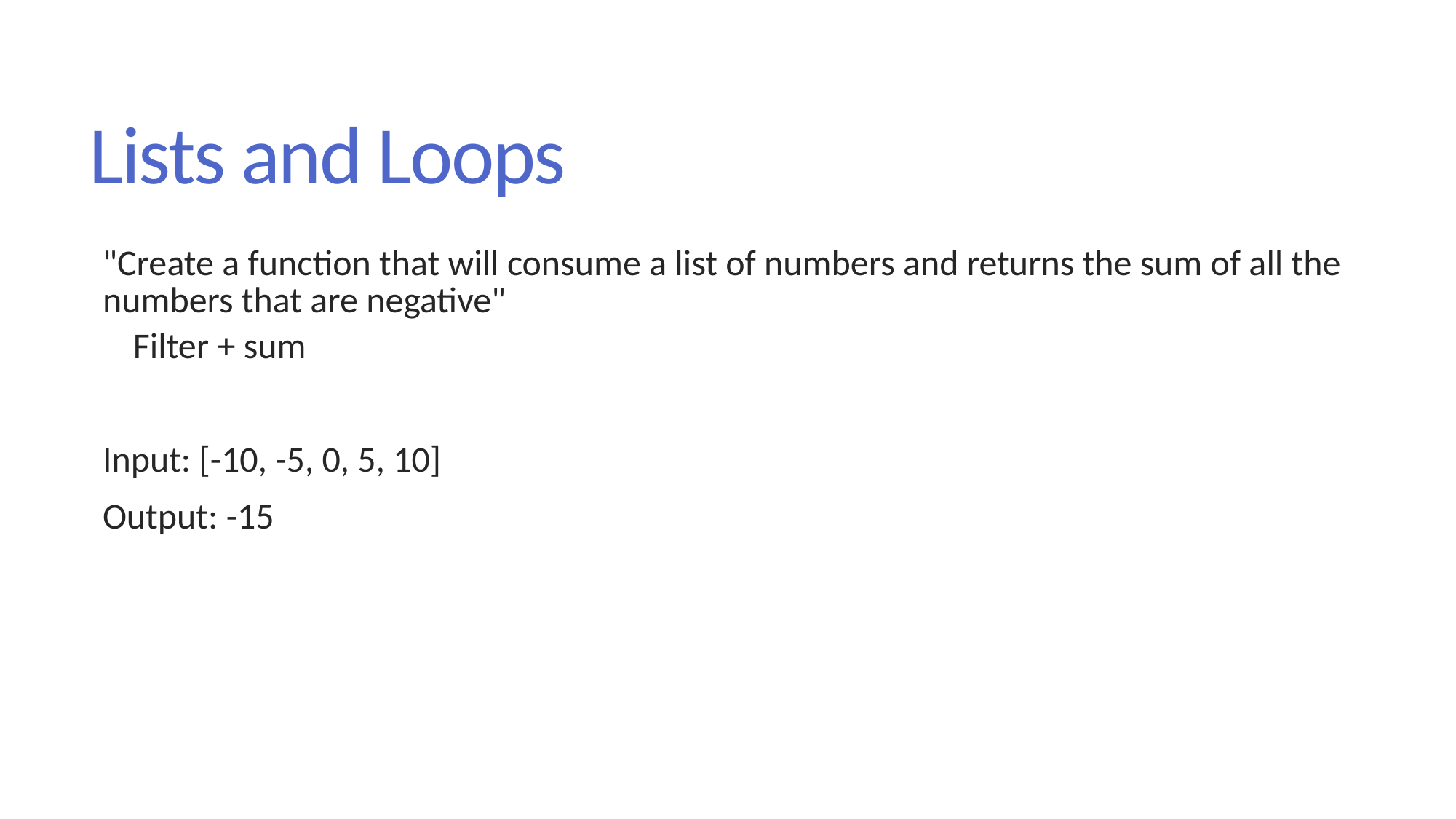

# Lists and Loops
"Create a function that will consume a list of numbers and returns the sum of all the numbers that are negative"
Filter + sum

Input: [-10, -5, 0, 5, 10]
Output: -15